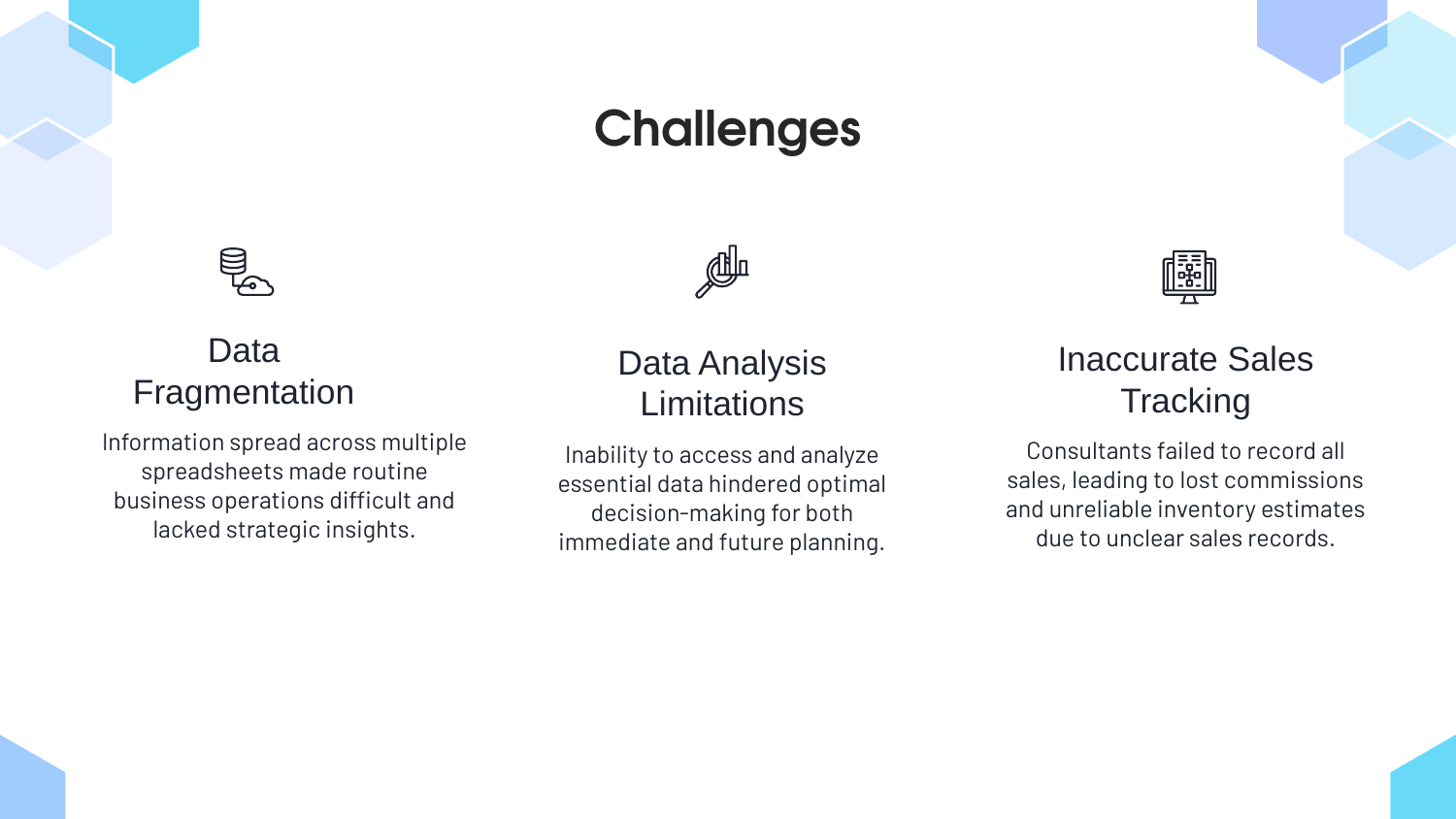

Challenges

Data Fragmentation
Inaccurate Sales Tracking
Data Analysis Limitations
Information spread across multiple spreadsheets made routine business operations difficult and lacked strategic insights.
Consultants failed to record all sales, leading to lost commissions and unreliable inventory estimates due to unclear sales records.
Inability to access and analyze essential data hindered optimal decision-making for both immediate and future planning.